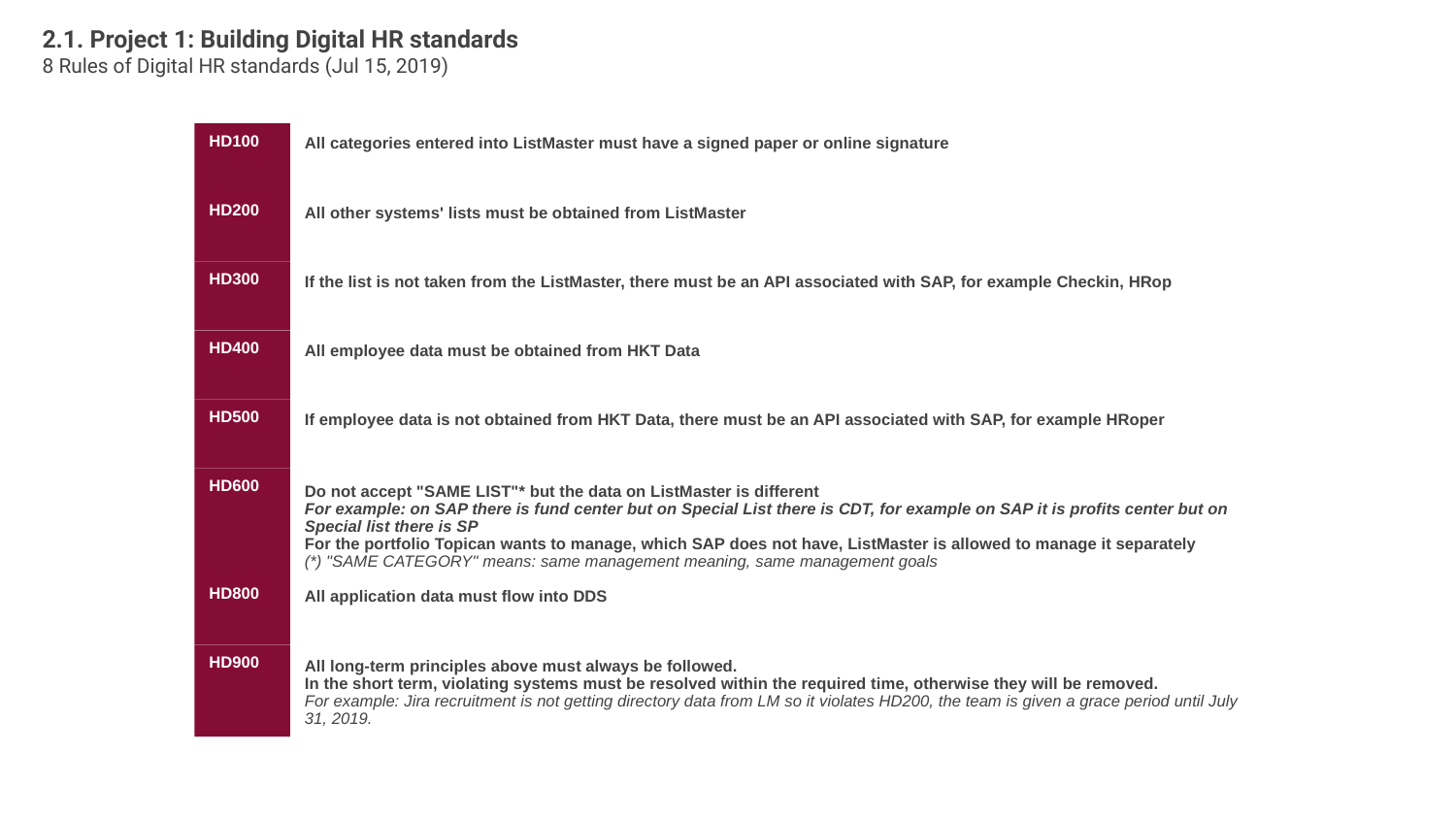

2.1. Project 1: Building Digital HR standards
8 Rules of Digital HR standards (Jul 15, 2019)
HD100
All categories entered into ListMaster must have a signed paper or online signature

HD200
All other systems' lists must be obtained from ListMaster

HD300
If the list is not taken from the ListMaster, there must be an API associated with SAP, for example Checkin, HRop

HD400
All employee data must be obtained from HKT Data

HD500
If employee data is not obtained from HKT Data, there must be an API associated with SAP, for example HRoper

HD600
Do not accept "SAME LIST"* but the data on ListMaster is different
For example: on SAP there is fund center but on Special List there is CDT, for example on SAP it is profits center but on Special list there is SP
For the portfolio Topican wants to manage, which SAP does not have, ListMaster is allowed to manage it separately
(*) "SAME CATEGORY" means: same management meaning, same management goals

HD800
All application data must flow into DDS

HD900
All long-term principles above must always be followed.
In the short term, violating systems must be resolved within the required time, otherwise they will be removed.
For example: Jira recruitment is not getting directory data from LM so it violates HD200, the team is given a grace period until July 31, 2019.